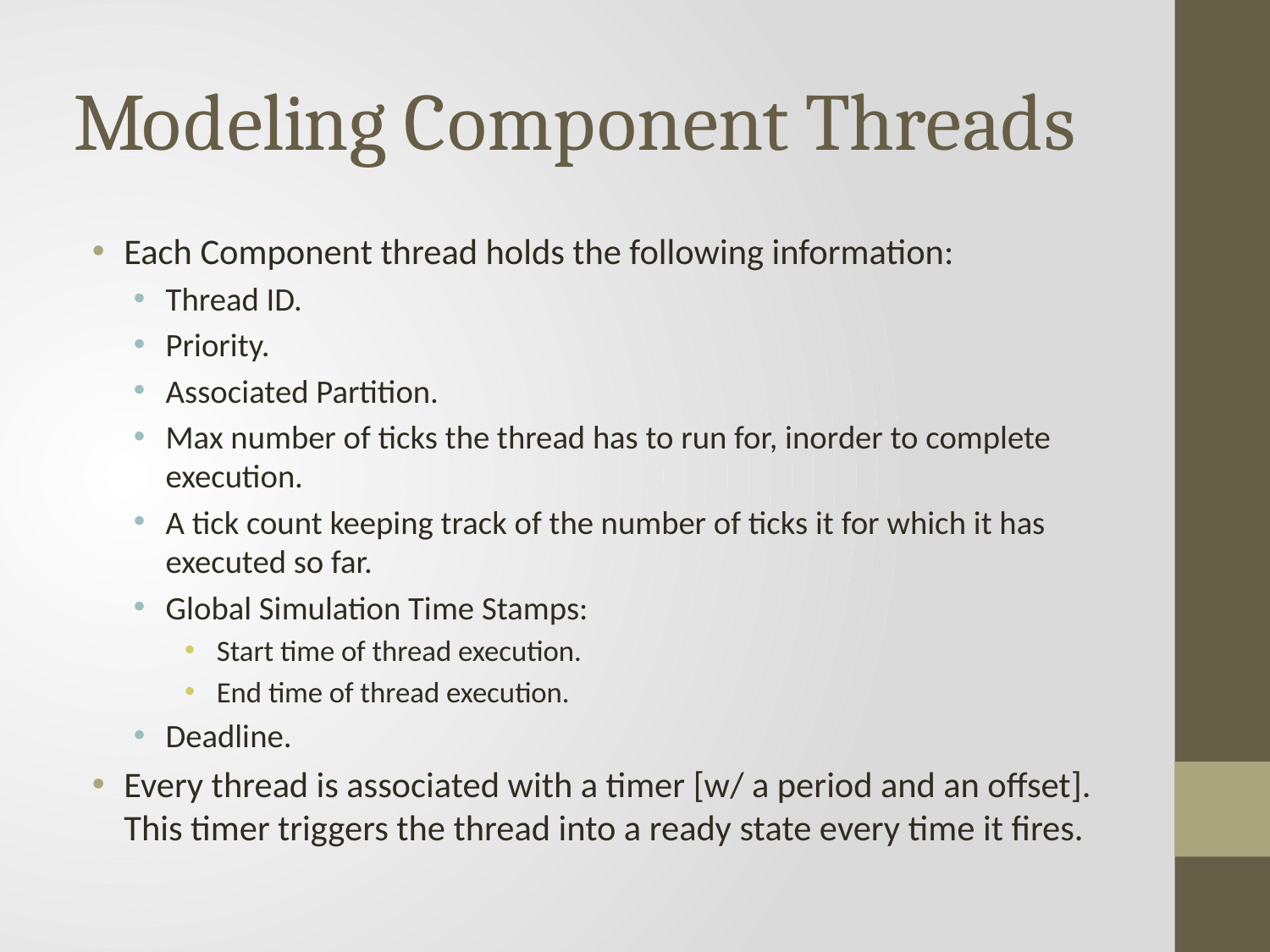

# Modeling Component Threads
Each Component thread holds the following information:
Thread ID.
Priority.
Associated Partition.
Max number of ticks the thread has to run for, inorder to complete execution.
A tick count keeping track of the number of ticks it for which it has executed so far.
Global Simulation Time Stamps:
Start time of thread execution.
End time of thread execution.
Deadline.
Every thread is associated with a timer [w/ a period and an offset]. This timer triggers the thread into a ready state every time it fires.